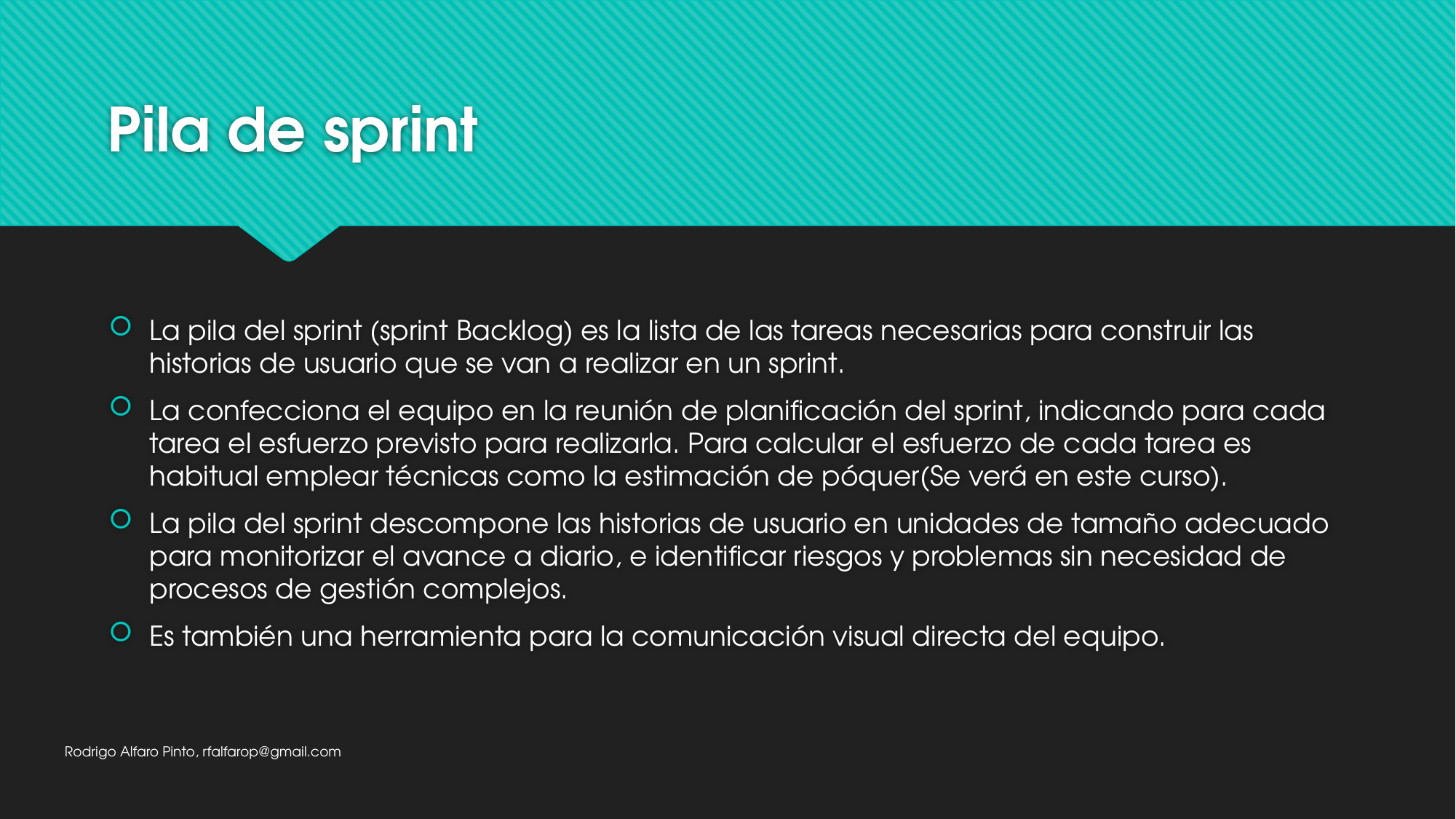

# Pila de sprint
La pila del sprint (sprint Backlog) es la lista de las tareas necesarias para construir las historias de usuario que se van a realizar en un sprint.
La confecciona el equipo en la reunión de planificación del sprint, indicando para cada tarea el esfuerzo previsto para realizarla. Para calcular el esfuerzo de cada tarea es habitual emplear técnicas como la estimación de póquer(Se verá en este curso).
La pila del sprint descompone las historias de usuario en unidades de tamaño adecuado para monitorizar el avance a diario, e identificar riesgos y problemas sin necesidad de procesos de gestión complejos.
Es también una herramienta para la comunicación visual directa del equipo.
Rodrigo Alfaro Pinto, rfalfarop@gmail.com